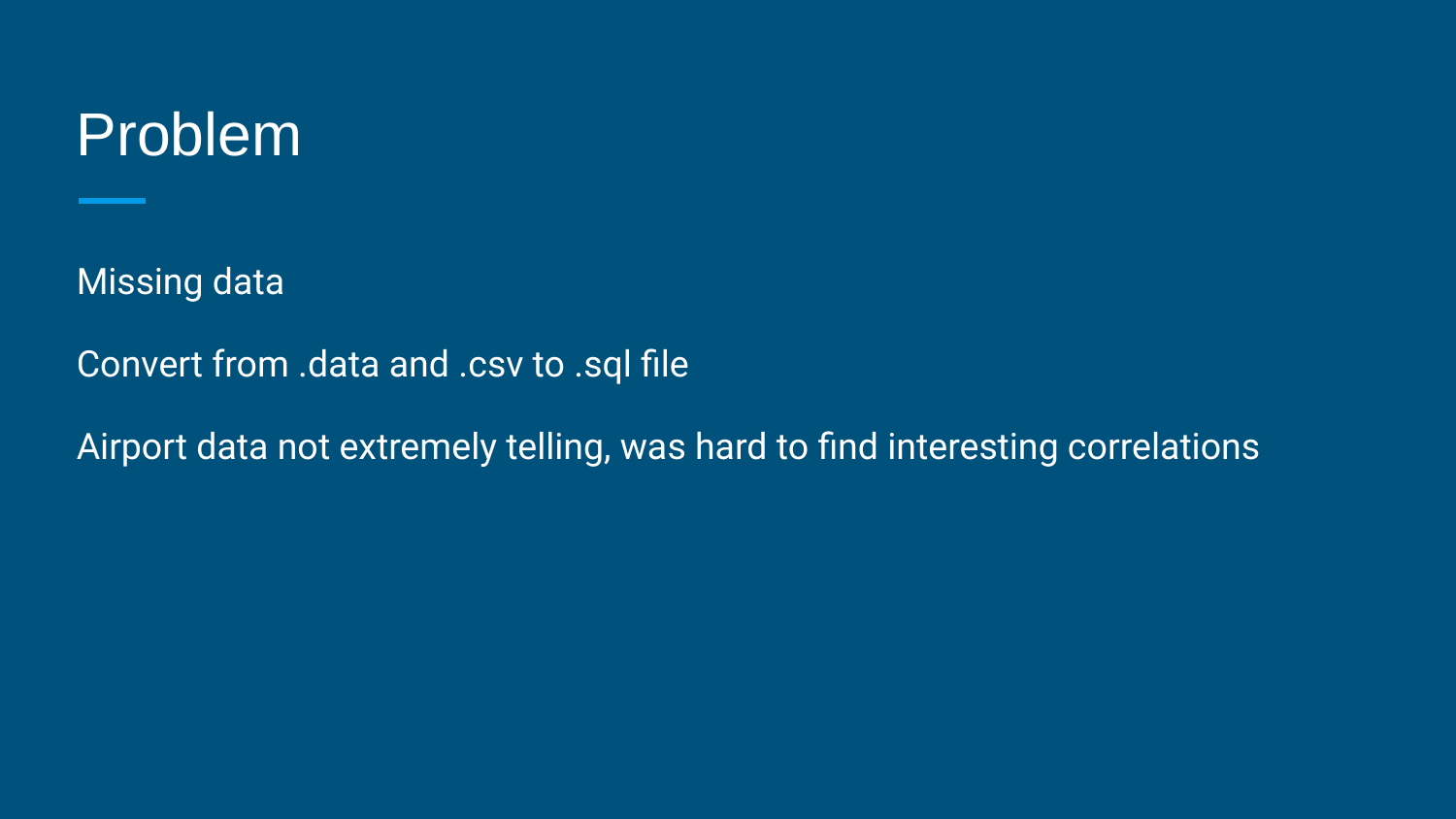

# Problem
Missing data
Convert from .data and .csv to .sql file
Airport data not extremely telling, was hard to find interesting correlations